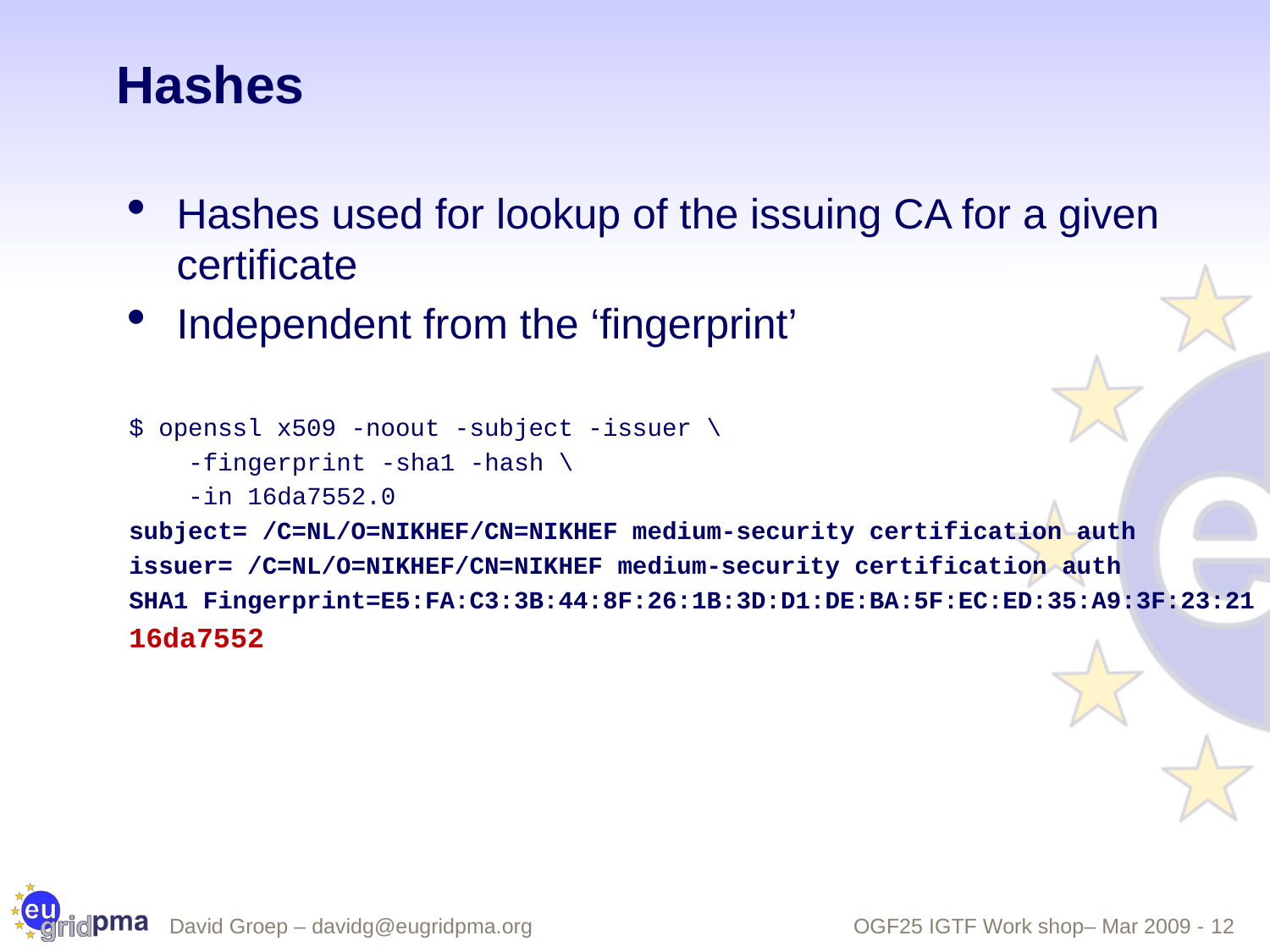

# Hashes
Hashes used for lookup of the issuing CA for a given certificate
Independent from the ‘fingerprint’

$ openssl x509 -noout -subject -issuer \
    -fingerprint -sha1 -hash \
    -in 16da7552.0
subject= /C=NL/O=NIKHEF/CN=NIKHEF medium-security certification auth
issuer= /C=NL/O=NIKHEF/CN=NIKHEF medium-security certification auth
SHA1 Fingerprint=E5:FA:C3:3B:44:8F:26:1B:3D:D1:DE:BA:5F:EC:ED:35:A9:3F:23:21
16da7552